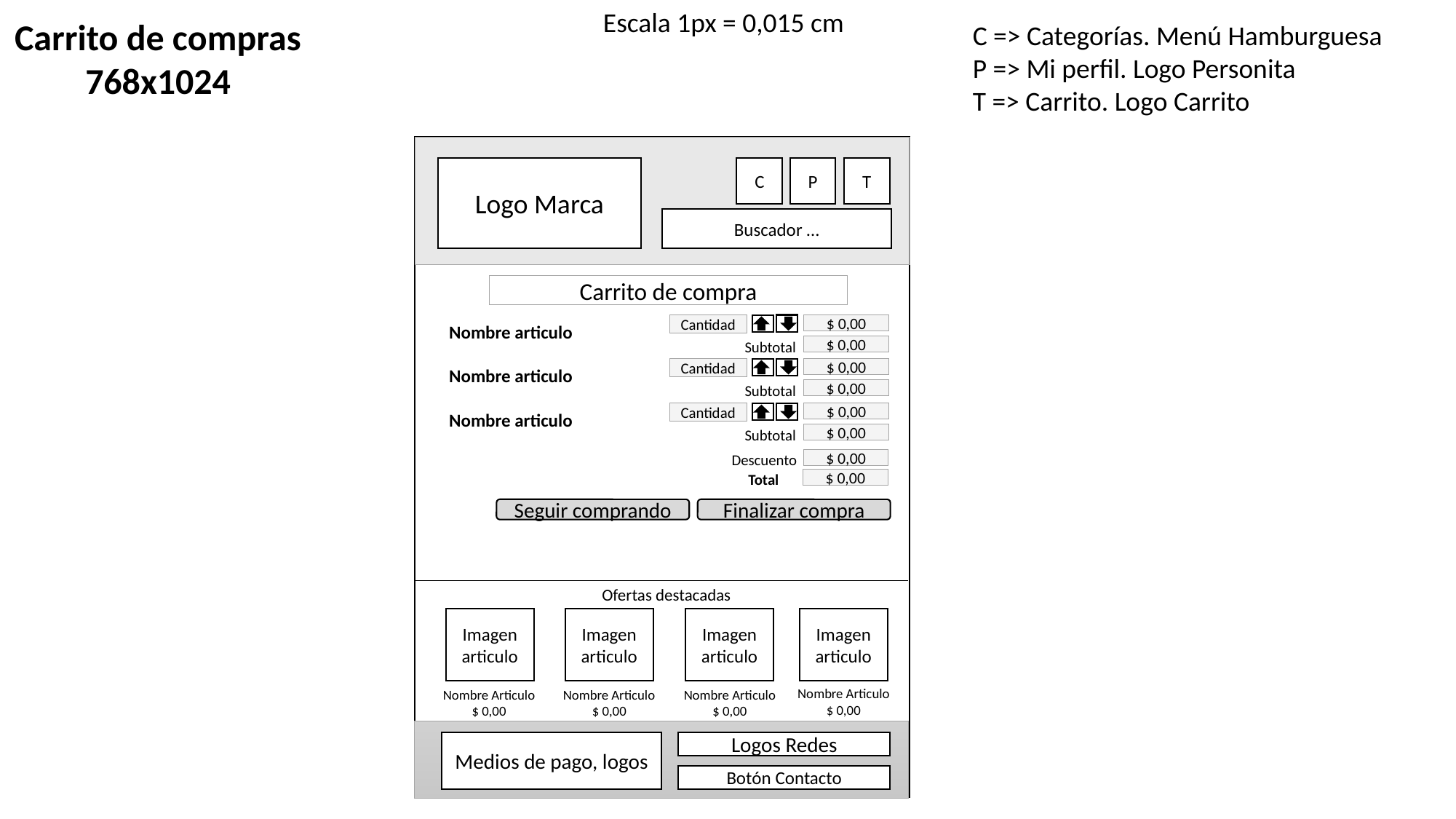

Escala 1px = 0,015 cm
Carrito de compras
768x1024
C => Categorías. Menú Hamburguesa
P => Mi perfil. Logo Personita
T => Carrito. Logo Carrito

Logo Marca
C
P
T
Buscador …
Carrito de compra
Cantidad

$ 0,00
Nombre articulo
Subtotal
$ 0,00
Cantidad

$ 0,00
Nombre articulo
Subtotal
$ 0,00
Cantidad

$ 0,00
Nombre articulo
Subtotal
$ 0,00
Descuento
$ 0,00
Total
$ 0,00
Seguir comprando
Finalizar compra
Ofertas destacadas
Imagen articulo
Imagen articulo
Imagen articulo
Imagen articulo
Nombre Articulo
$ 0,00
Nombre Articulo
$ 0,00
Nombre Articulo
$ 0,00
Nombre Articulo
$ 0,00

Medios de pago, logos
Logos Redes
Botón Contacto